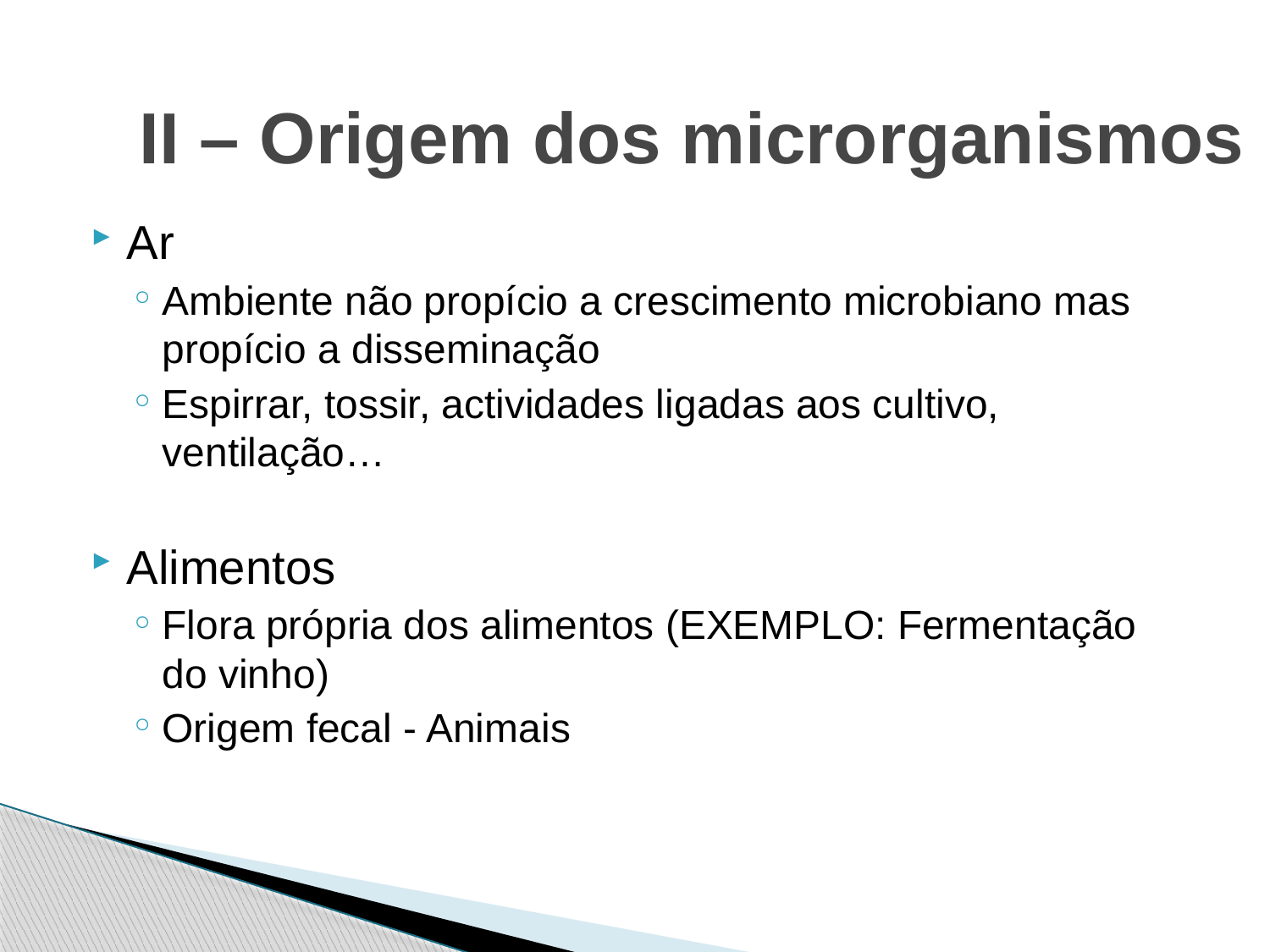

# II – Origem dos microrganismos
Ar
Ambiente não propício a crescimento microbiano mas propício a disseminação
Espirrar, tossir, actividades ligadas aos cultivo, ventilação…

Alimentos
Flora própria dos alimentos (EXEMPLO: Fermentação do vinho)
Origem fecal - Animais